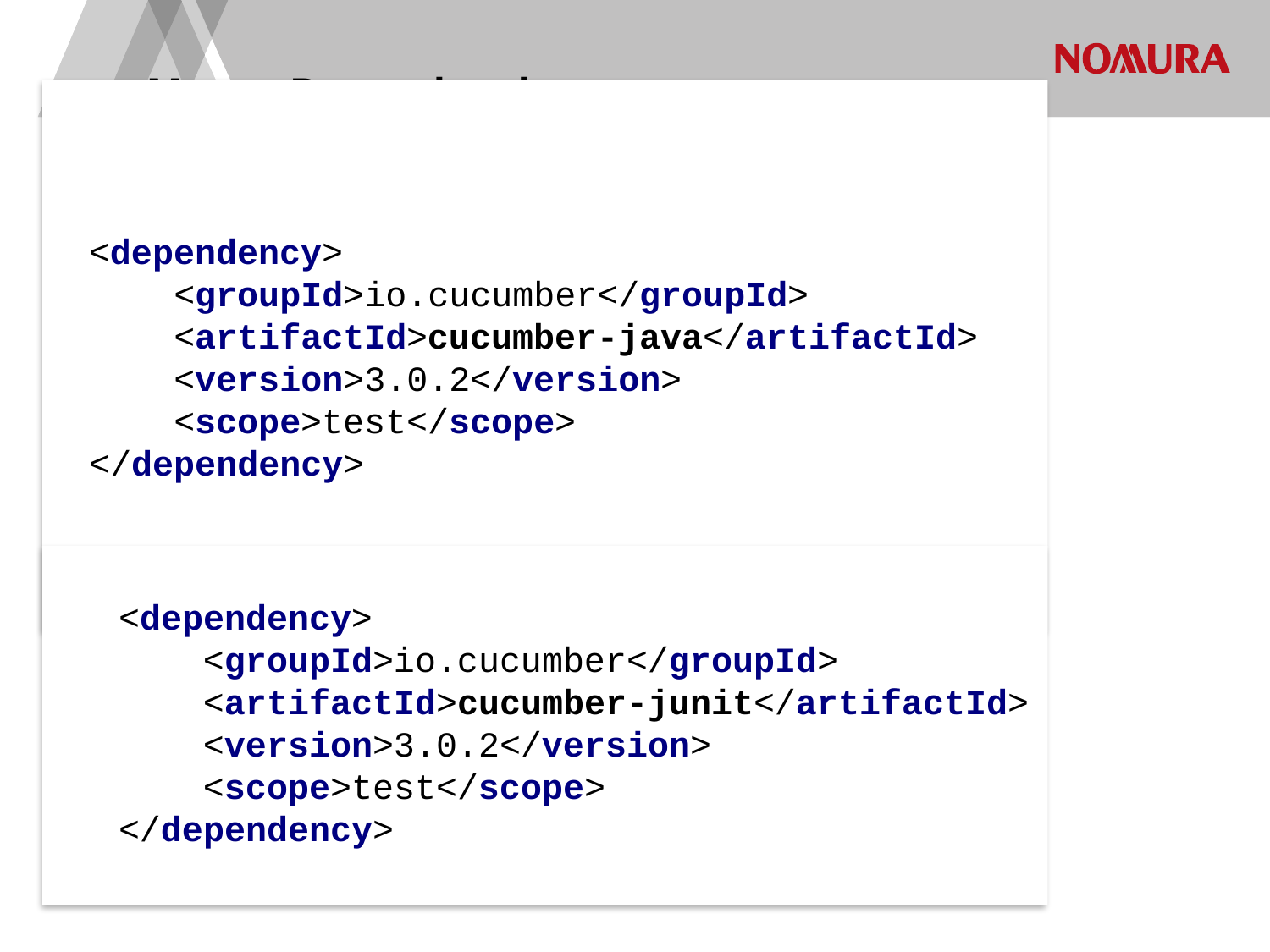

# Maven Dependencies

<dependency>
    <groupId>io.cucumber</groupId>
    <artifactId>cucumber-java</artifactId>
    <version>3.0.2</version>
    <scope>test</scope>
</dependency>

<dependency>
    <groupId>io.cucumber</groupId>
    <artifactId>cucumber-junit</artifactId>
    <version>3.0.2</version>
    <scope>test</scope>
</dependency>